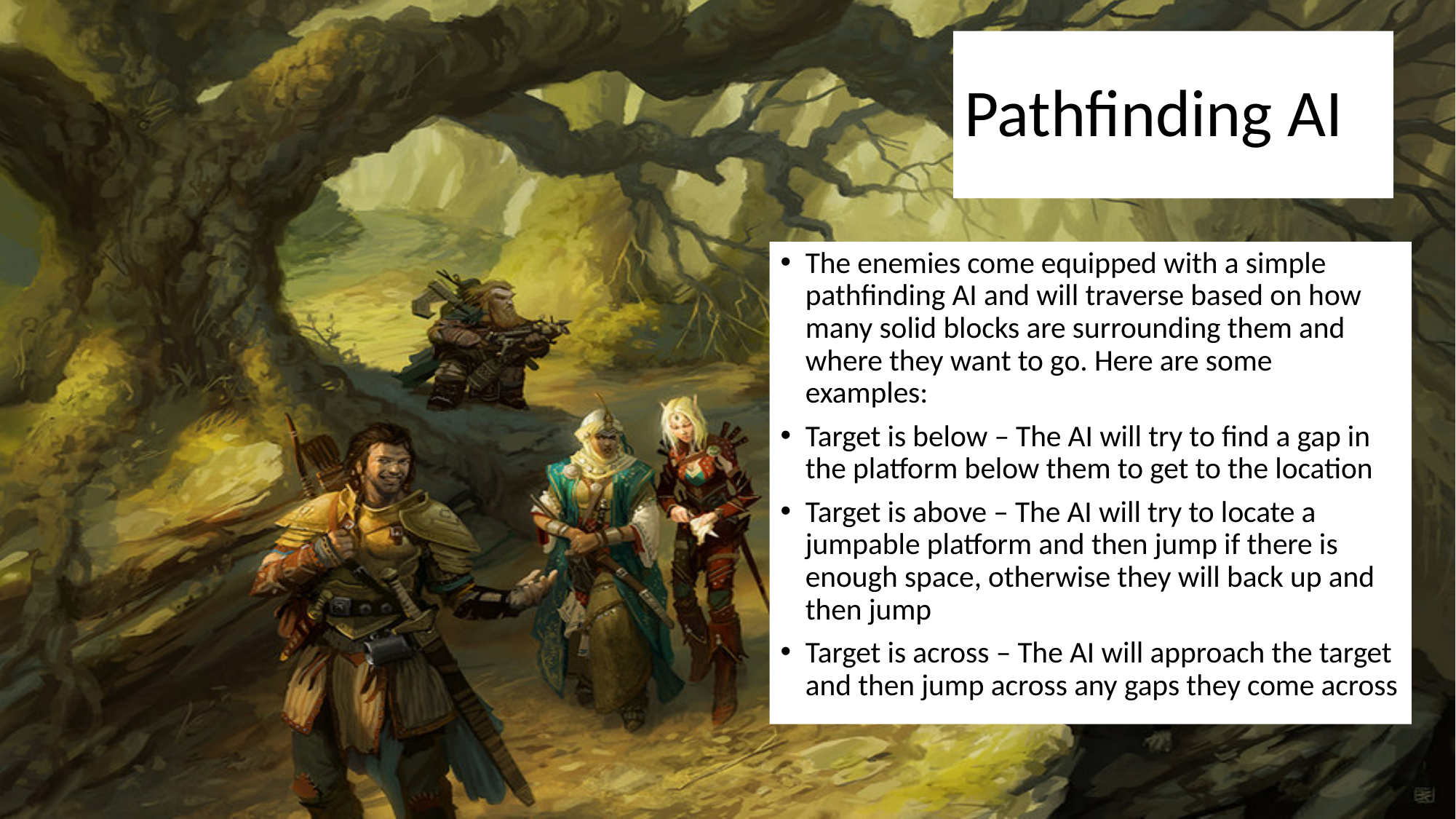

# Pathfinding AI
The enemies come equipped with a simple pathfinding AI and will traverse based on how many solid blocks are surrounding them and where they want to go. Here are some examples:
Target is below – The AI will try to find a gap in the platform below them to get to the location
Target is above – The AI will try to locate a jumpable platform and then jump if there is enough space, otherwise they will back up and then jump
Target is across – The AI will approach the target and then jump across any gaps they come across